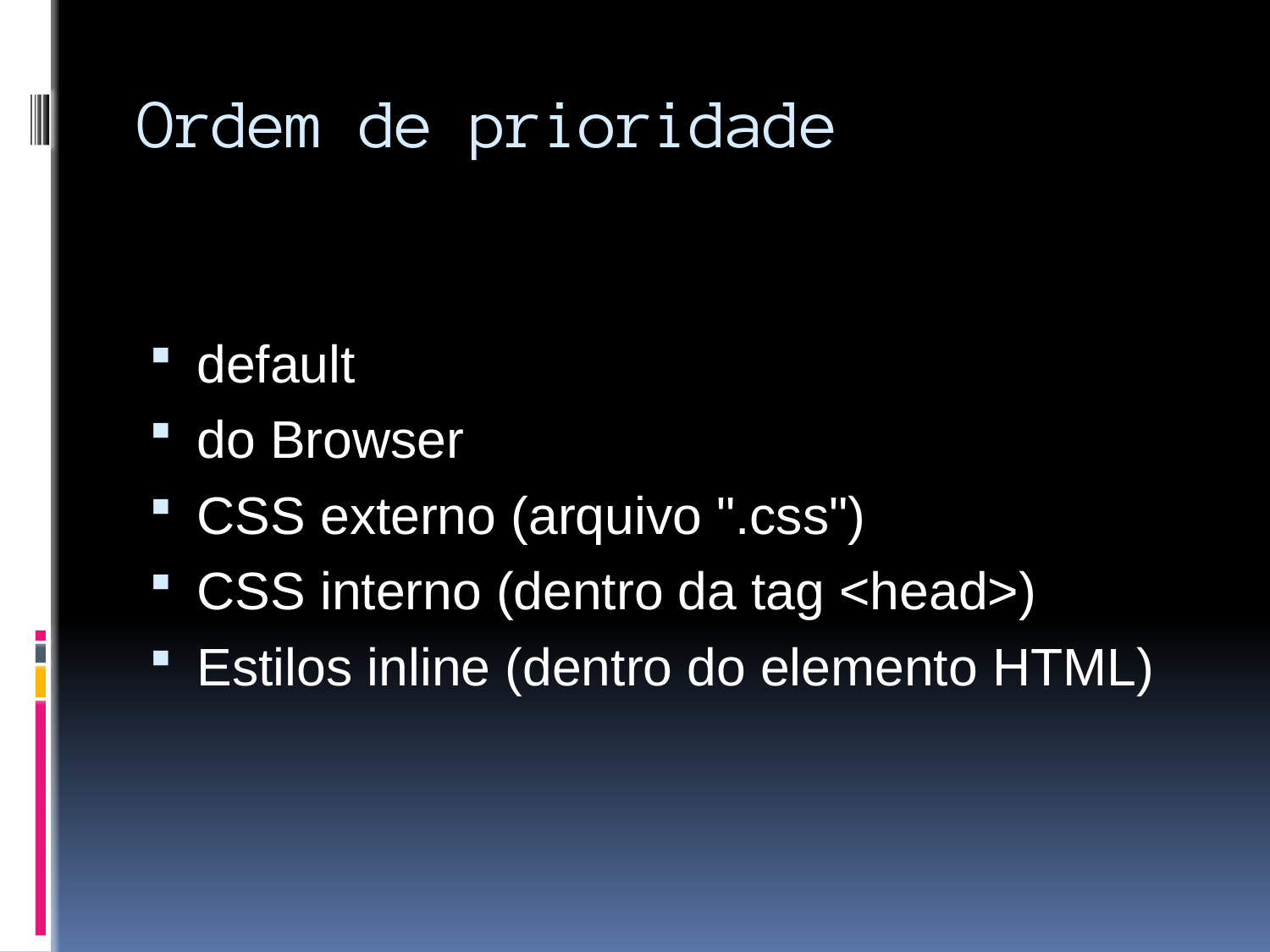

# Ordem de prioridade

default
do Browser
CSS externo (arquivo ".css")
CSS interno (dentro da tag <head>)
Estilos inline (dentro do elemento HTML)